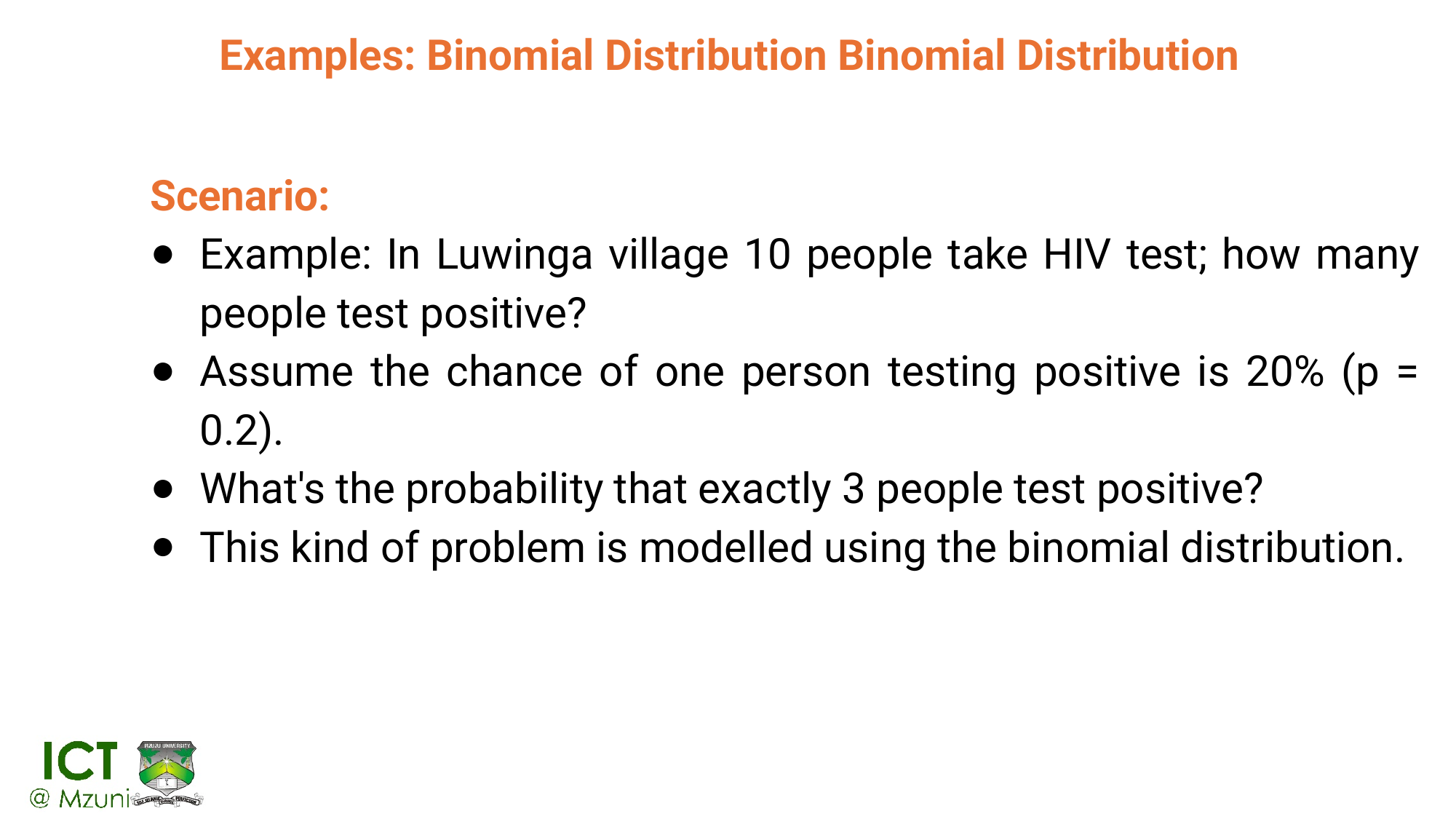

# Examples: Binomial Distribution Binomial Distribution
Scenario:
Example: In Luwinga village 10 people take HIV test; how many people test positive?
Assume the chance of one person testing positive is 20% (p = 0.2).
What's the probability that exactly 3 people test positive?
This kind of problem is modelled using the binomial distribution.